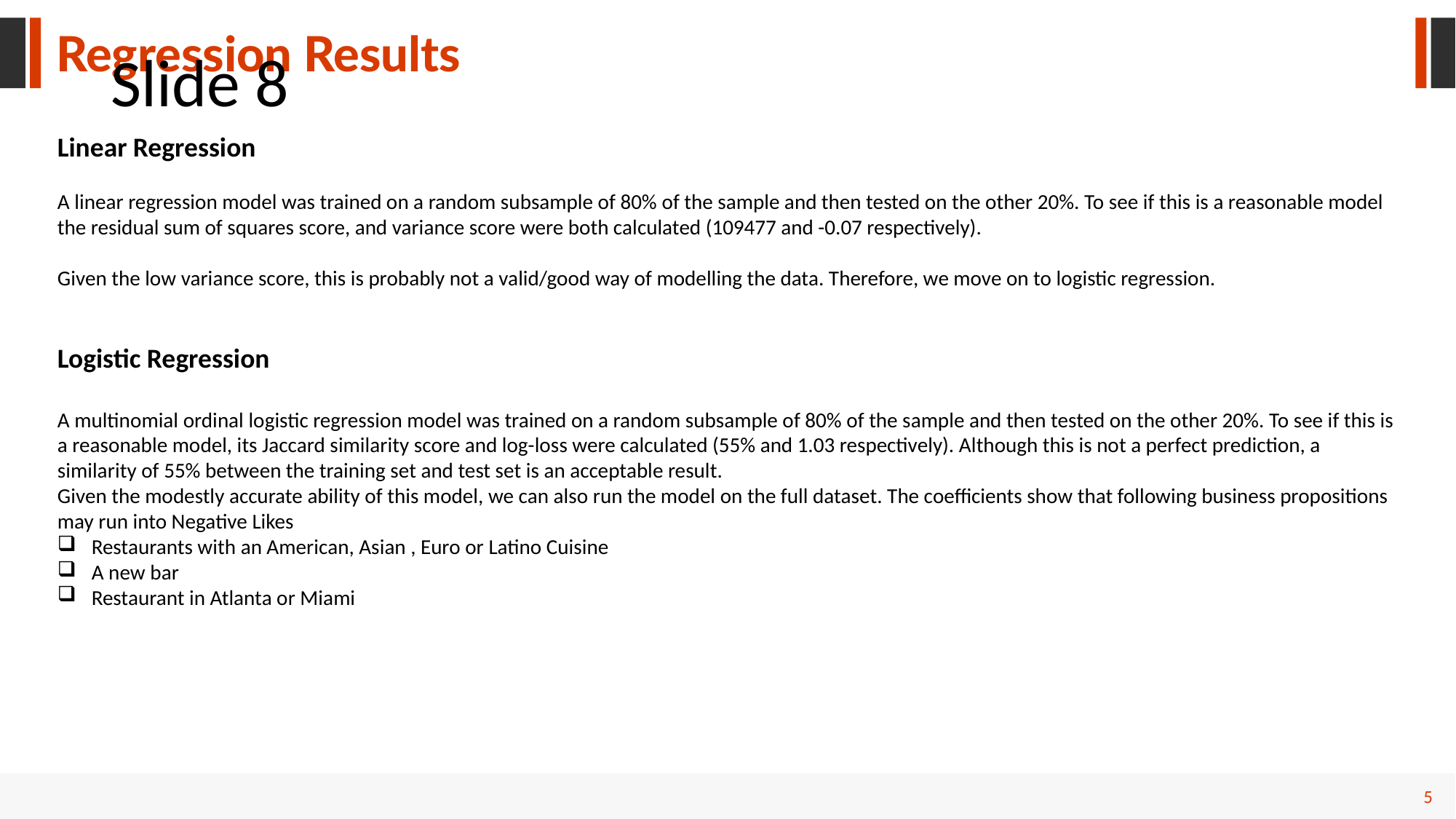

Regression Results
# Slide 8
Linear Regression

A linear regression model was trained on a random subsample of 80% of the sample and then tested on the other 20%. To see if this is a reasonable model the residual sum of squares score, and variance score were both calculated (109477 and -0.07 respectively).

Given the low variance score, this is probably not a valid/good way of modelling the data. Therefore, we move on to logistic regression.

Logistic Regression

A multinomial ordinal logistic regression model was trained on a random subsample of 80% of the sample and then tested on the other 20%. To see if this is a reasonable model, its Jaccard similarity score and log-loss were calculated (55% and 1.03 respectively). Although this is not a perfect prediction, a similarity of 55% between the training set and test set is an acceptable result.
Given the modestly accurate ability of this model, we can also run the model on the full dataset. The coefficients show that following business propositions may run into Negative Likes
Restaurants with an American, Asian , Euro or Latino Cuisine
A new bar
Restaurant in Atlanta or Miami